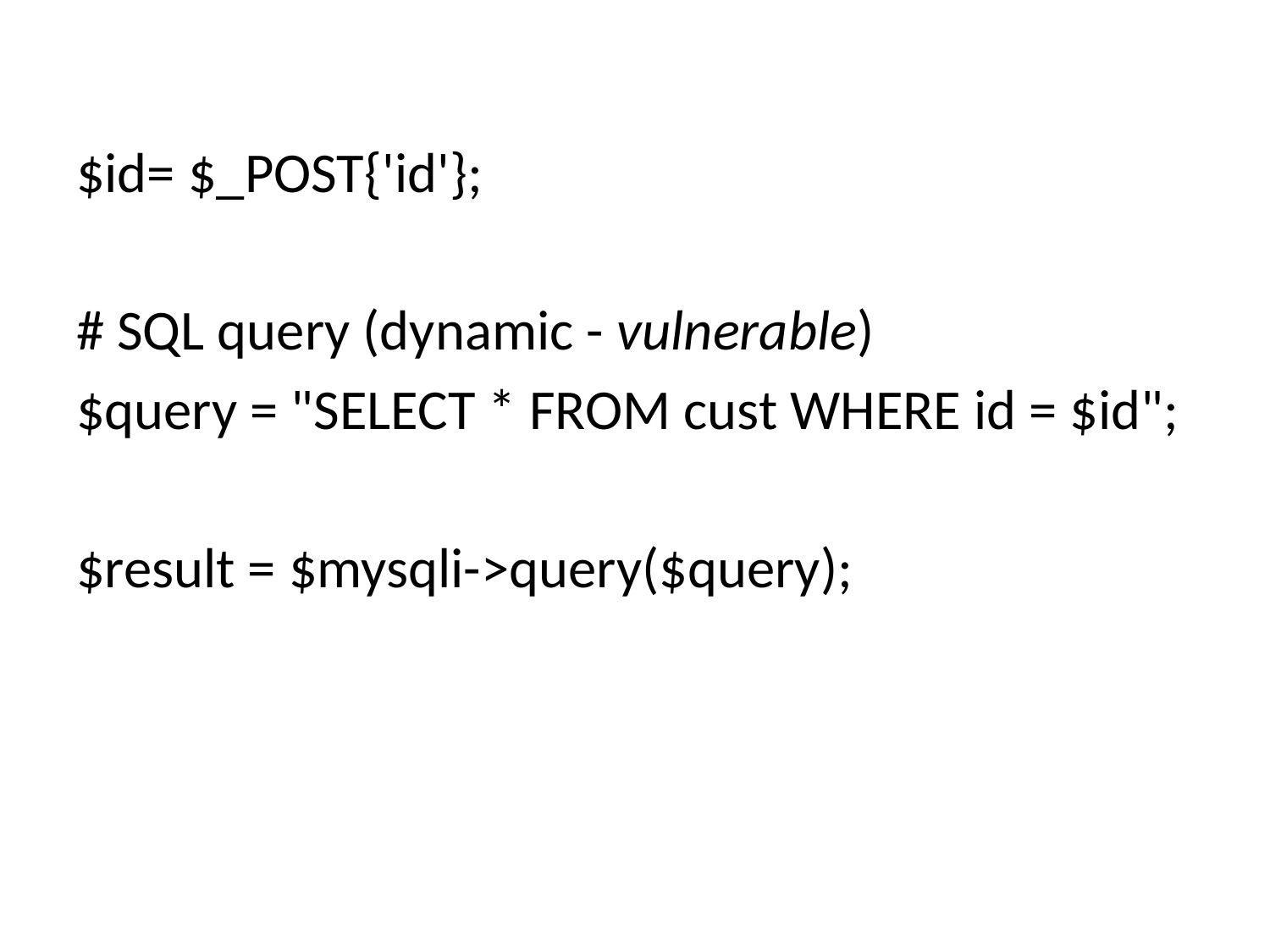

$id= $_POST{'id'};

# SQL query (dynamic - vulnerable)
$query = "SELECT * FROM cust WHERE id = $id";

$result = $mysqli->query($query);